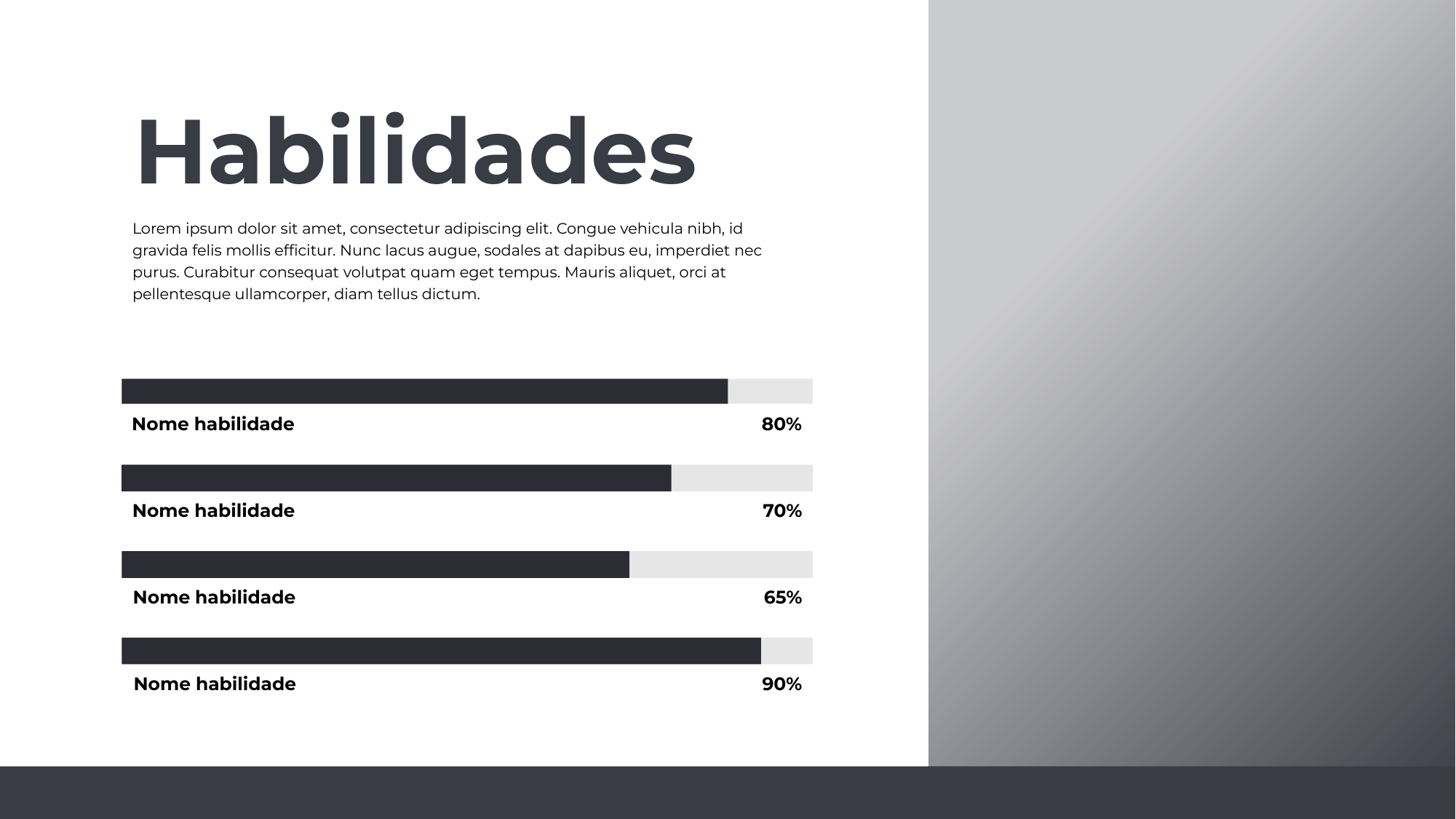

Habilidades
Lorem ipsum dolor sit amet, consectetur adipiscing elit. Congue vehicula nibh, id gravida felis mollis efficitur. Nunc lacus augue, sodales at dapibus eu, imperdiet nec purus. Curabitur consequat volutpat quam eget tempus. Mauris aliquet, orci at pellentesque ullamcorper, diam tellus dictum.

Nome habilidade
80%

Nome habilidade
70%

65%
Nome habilidade

90%
Nome habilidade